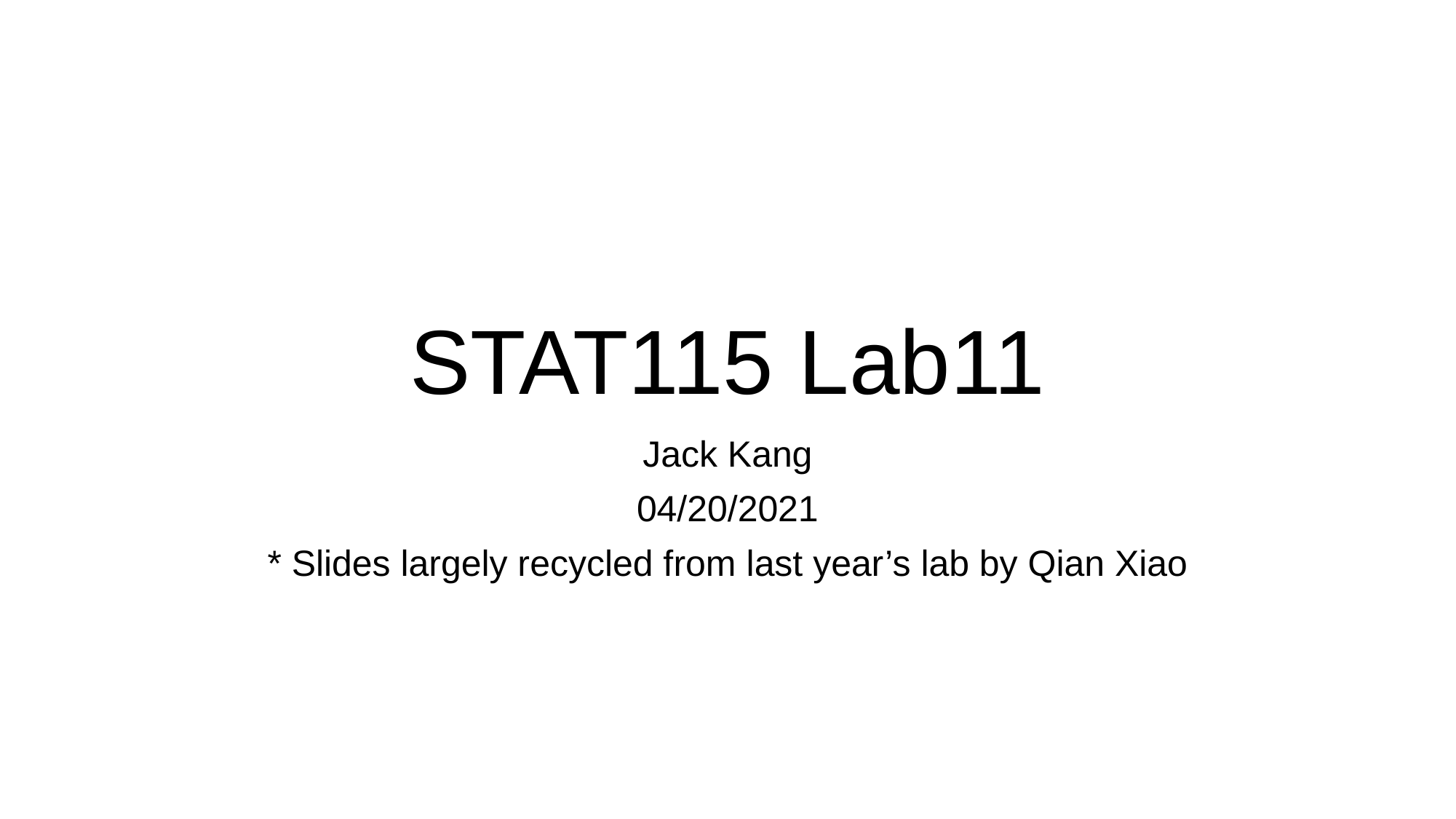

# STAT115 Lab11
Jack Kang
04/20/2021
* Slides largely recycled from last year’s lab by Qian Xiao